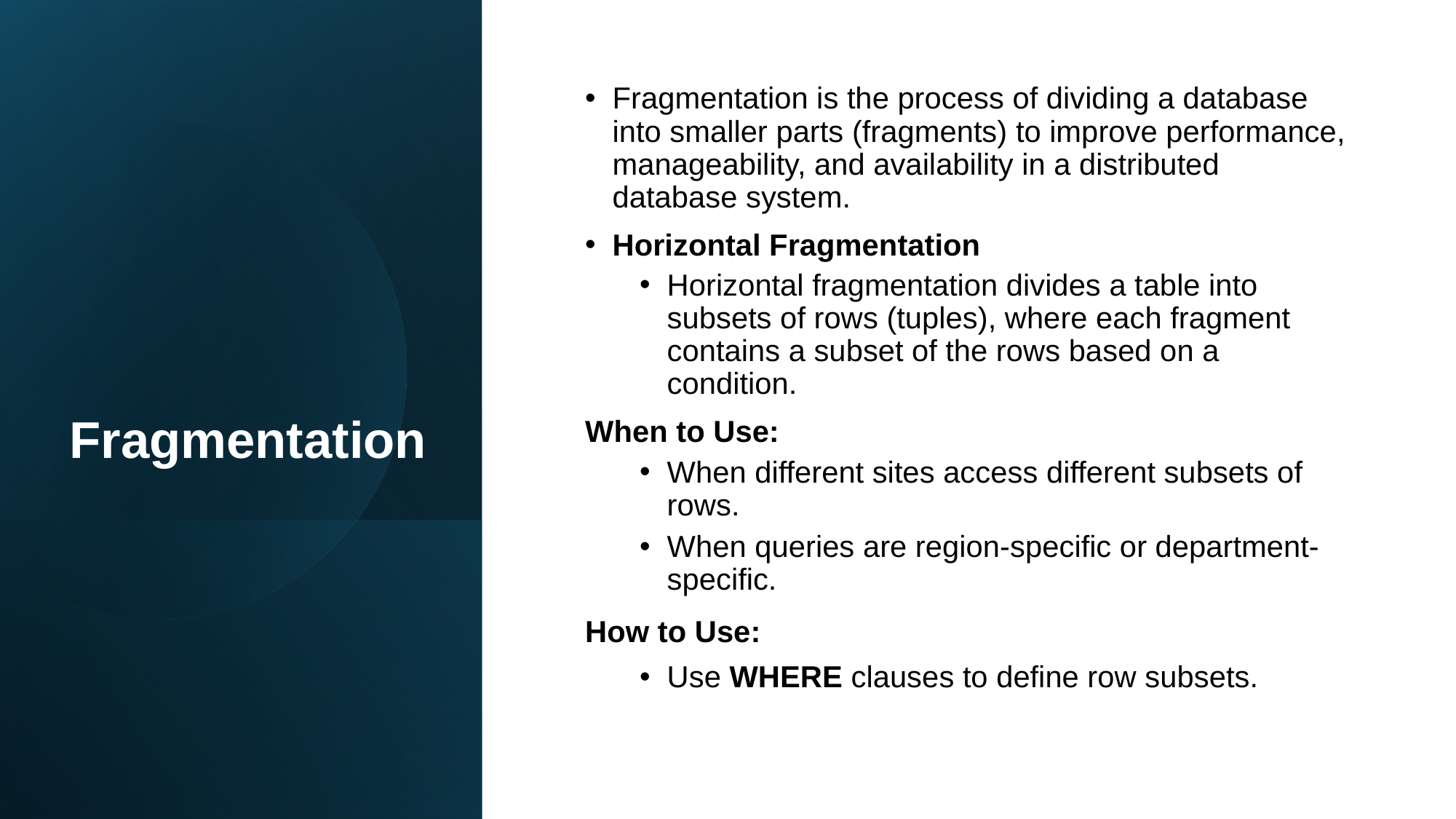

# Fragmentation
Fragmentation is the process of dividing a database into smaller parts (fragments) to improve performance, manageability, and availability in a distributed database system.
Horizontal Fragmentation
Horizontal fragmentation divides a table into subsets of rows (tuples), where each fragment contains a subset of the rows based on a condition.
When to Use:
When different sites access different subsets of rows.
When queries are region-specific or department-specific.
How to Use:
Use WHERE clauses to define row subsets.